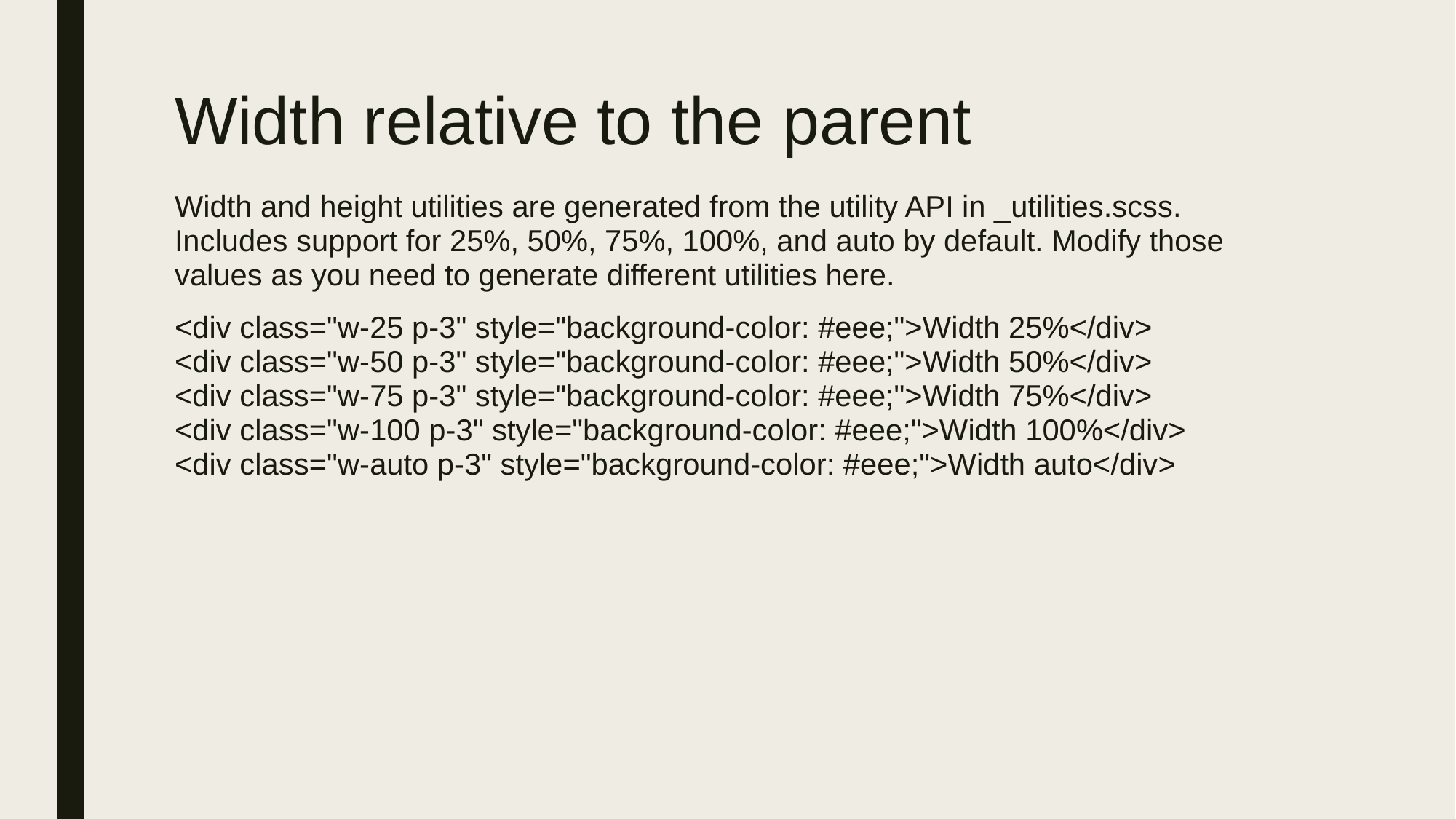

# Width relative to the parent
Width and height utilities are generated from the utility API in _utilities.scss. Includes support for 25%, 50%, 75%, 100%, and auto by default. Modify those values as you need to generate different utilities here.
<div class="w-25 p-3" style="background-color: #eee;">Width 25%</div>
<div class="w-50 p-3" style="background-color: #eee;">Width 50%</div>
<div class="w-75 p-3" style="background-color: #eee;">Width 75%</div>
<div class="w-100 p-3" style="background-color: #eee;">Width 100%</div>
<div class="w-auto p-3" style="background-color: #eee;">Width auto</div>